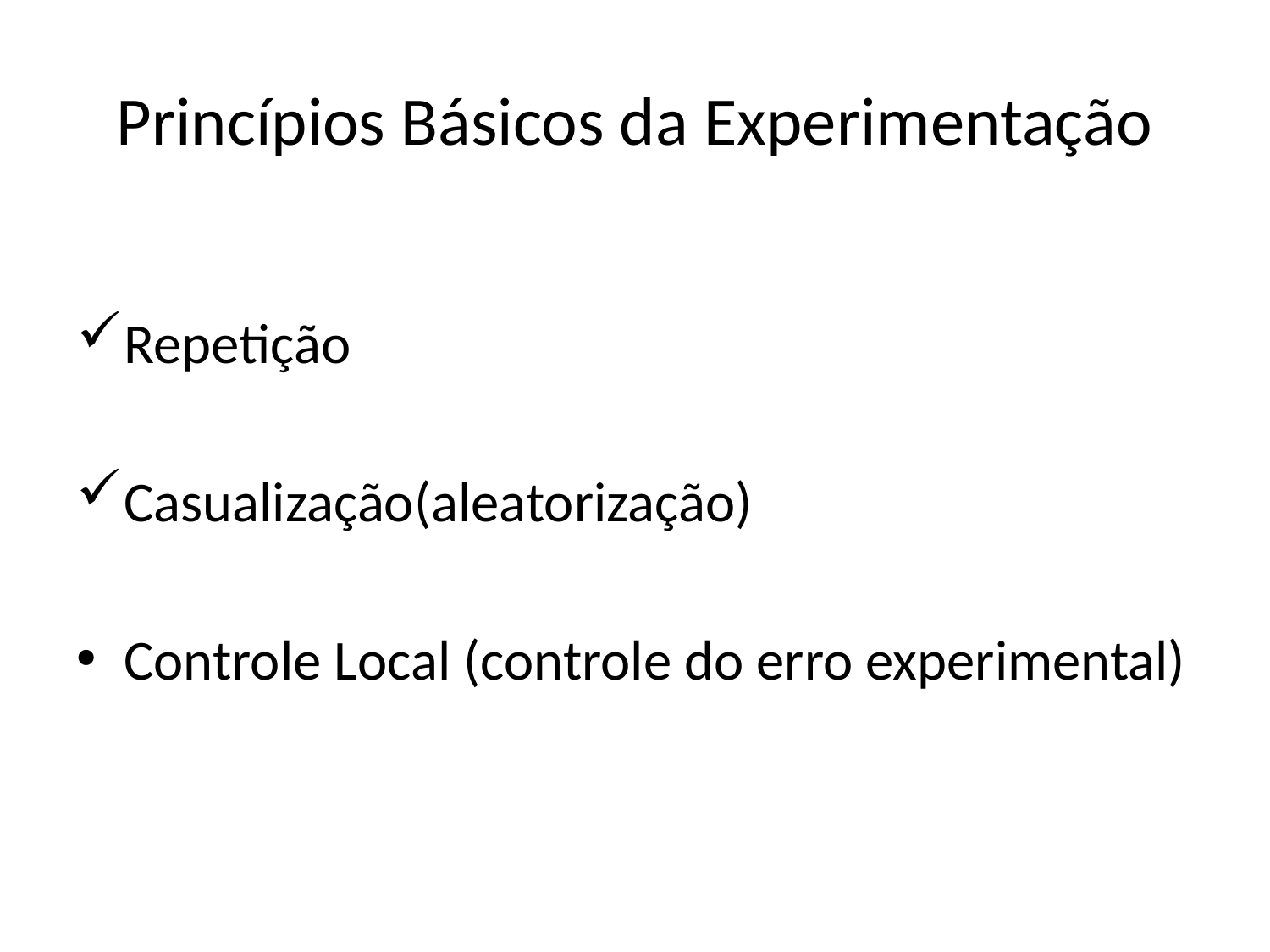

# Princípios Básicos da Experimentação

Repetição

Casualização(aleatorização)

Controle Local (controle do erro experimental)